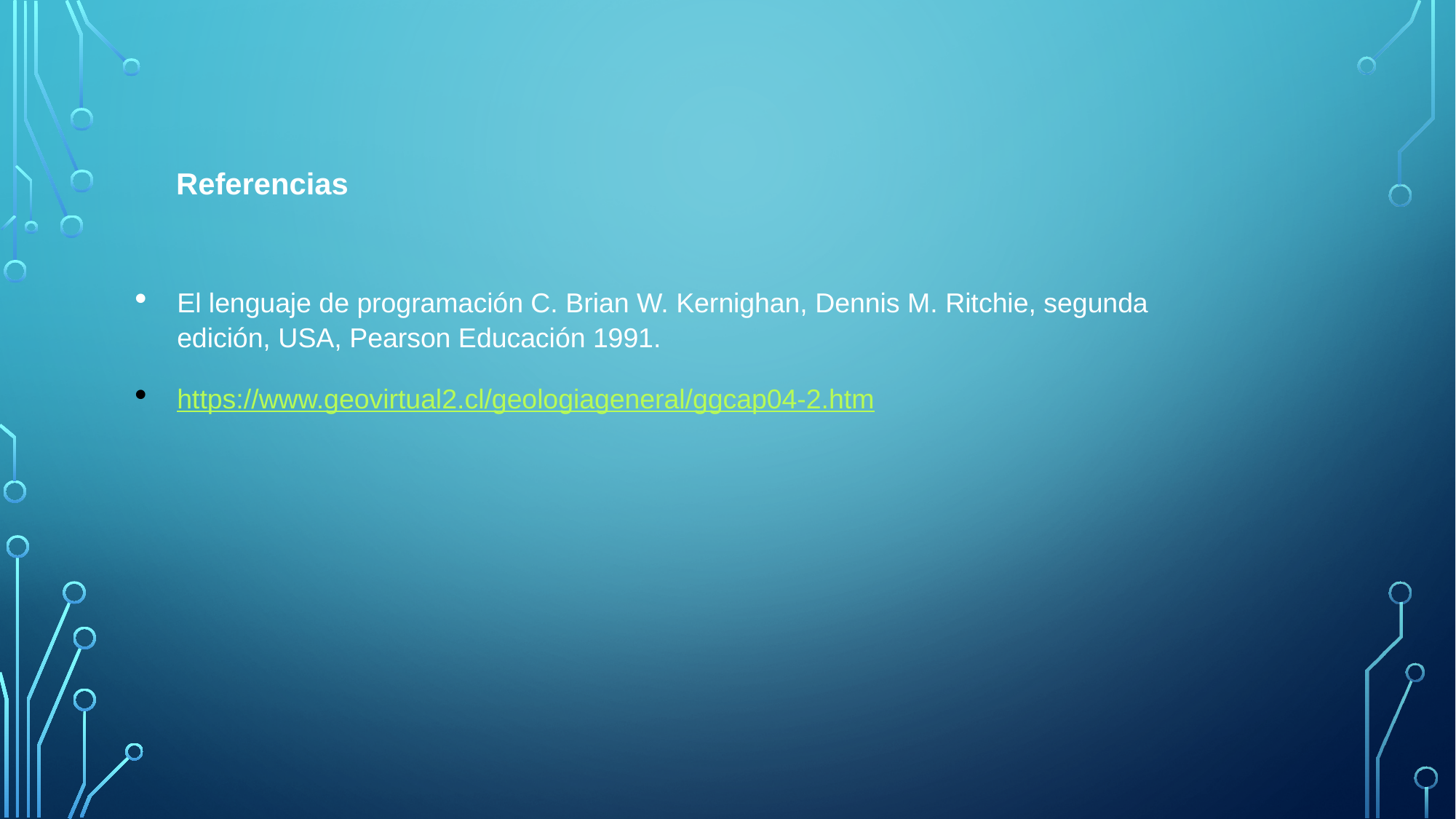

Referencias
El lenguaje de programación C. Brian W. Kernighan, Dennis M. Ritchie, segunda edición, USA, Pearson Educación 1991.
https://www.geovirtual2.cl/geologiageneral/ggcap04-2.htm